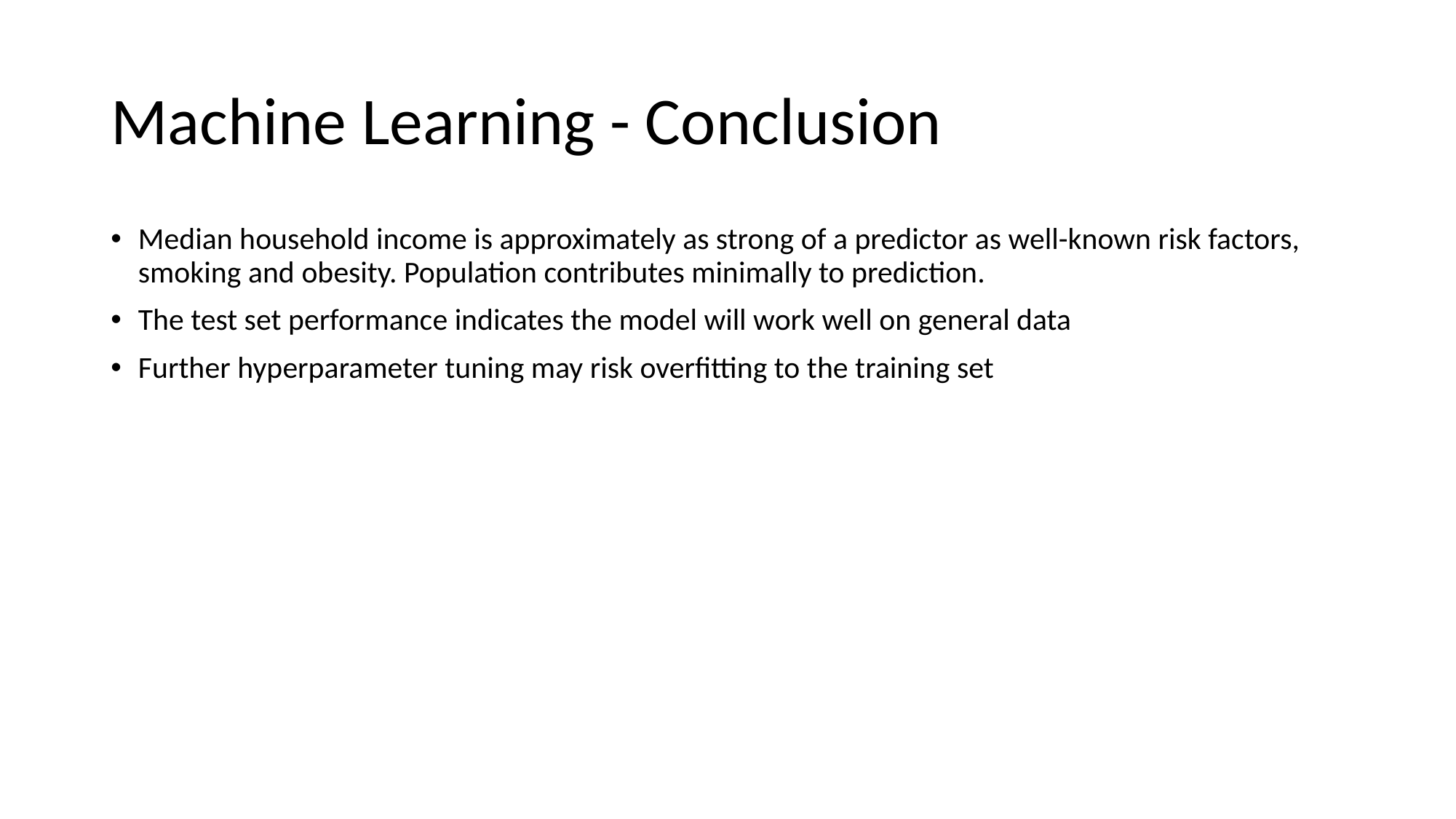

# Machine Learning - Conclusion
Median household income is approximately as strong of a predictor as well-known risk factors, smoking and obesity. Population contributes minimally to prediction.
The test set performance indicates the model will work well on general data
Further hyperparameter tuning may risk overfitting to the training set